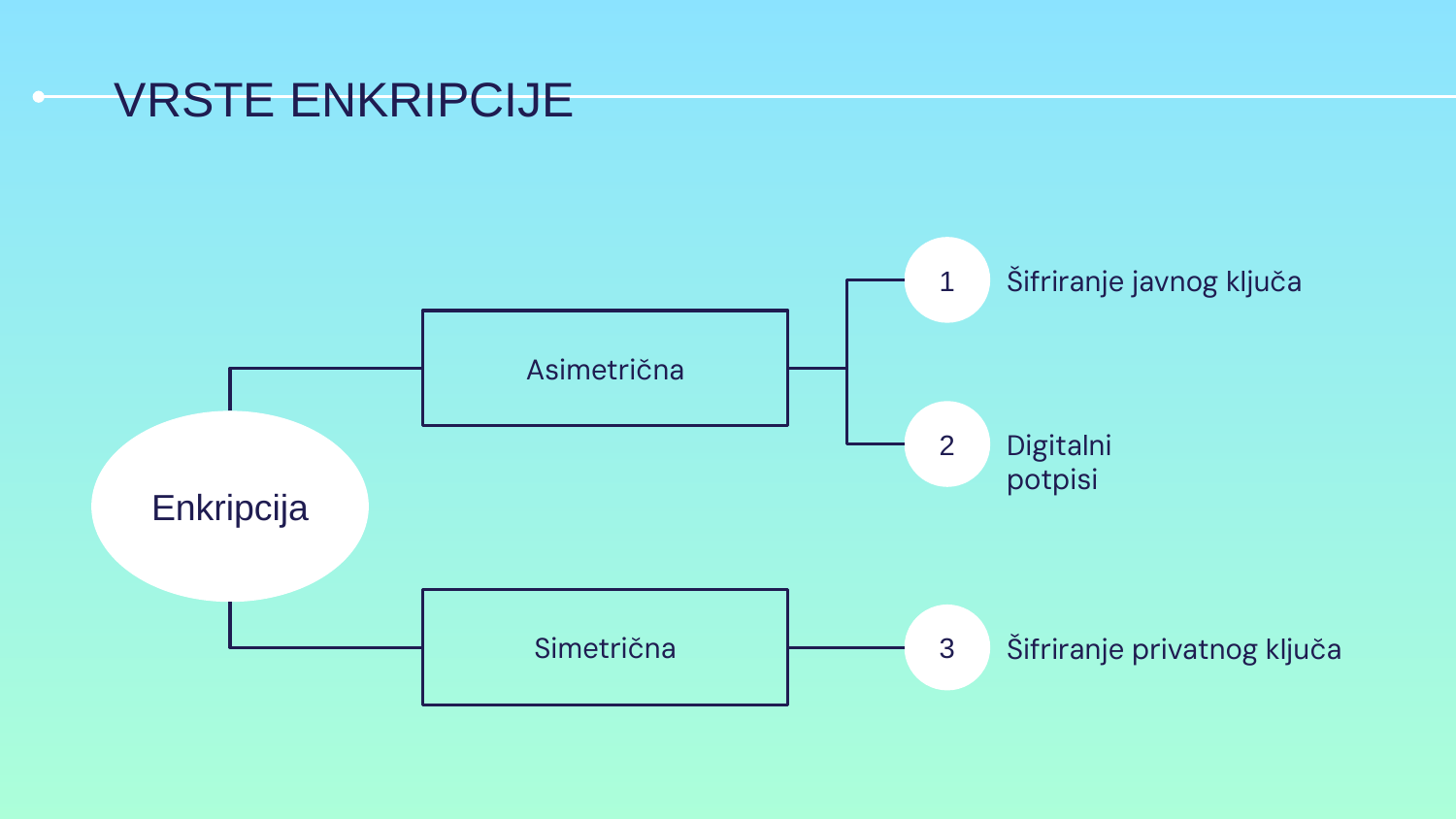

# VRSTE ENKRIPCIJE
1
Šifriranje javnog ključa
Asimetrična
2
Enkripcija
Digitalni potpisi
Simetrična
3
Šifriranje privatnog ključa